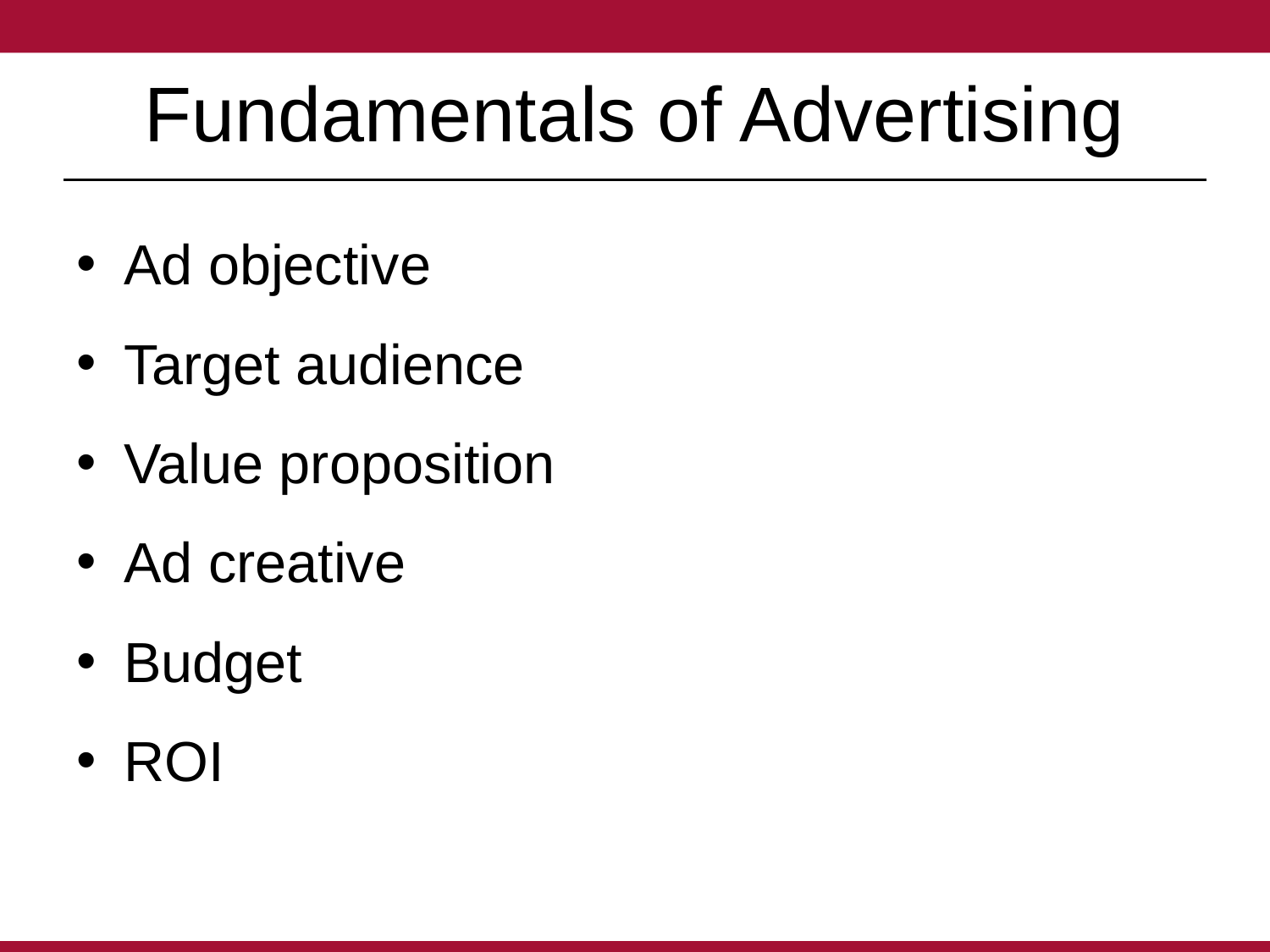

# Fundamentals of Advertising
Ad objective
Target audience
Value proposition
Ad creative
Budget
ROI